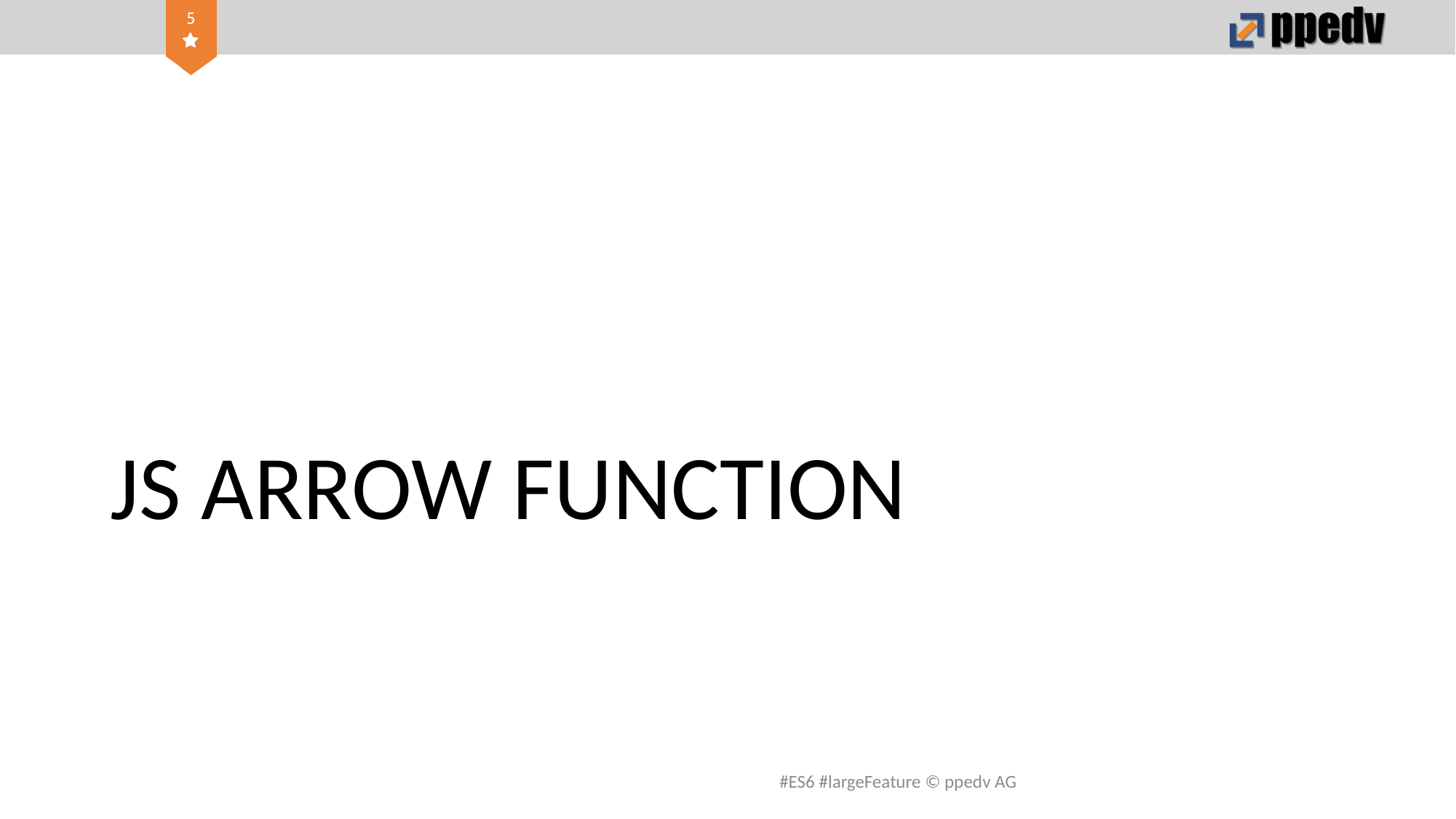

# JS ARROW FUNCTION

#ES6 #largeFeature © ppedv AG